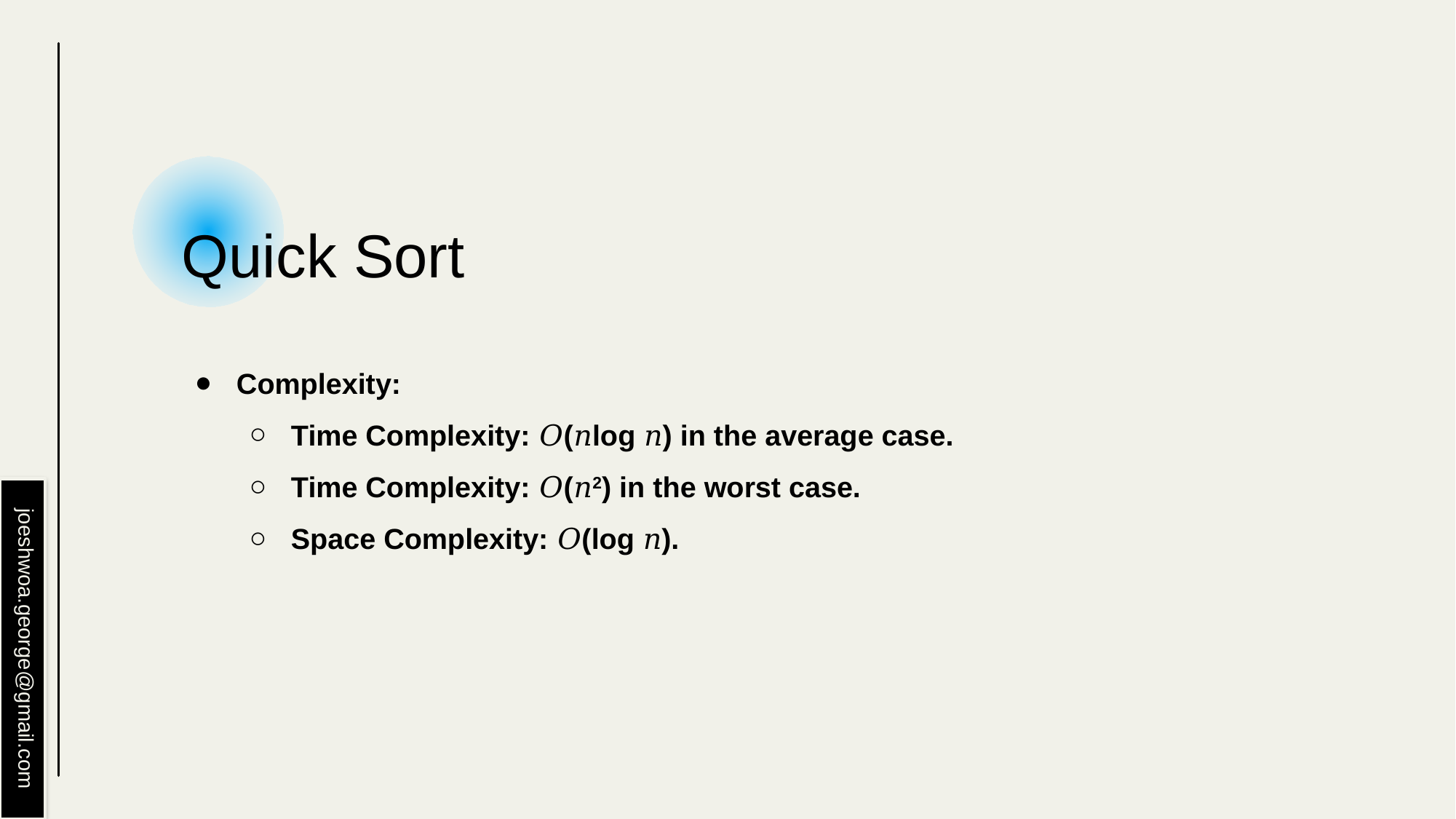

# Quick Sort
Complexity:
Time Complexity: 𝑂(𝑛log 𝑛) in the average case.
Time Complexity: 𝑂(𝑛2) in the worst case.
Space Complexity: 𝑂(log 𝑛).
joeshwoa.george@gmail.com